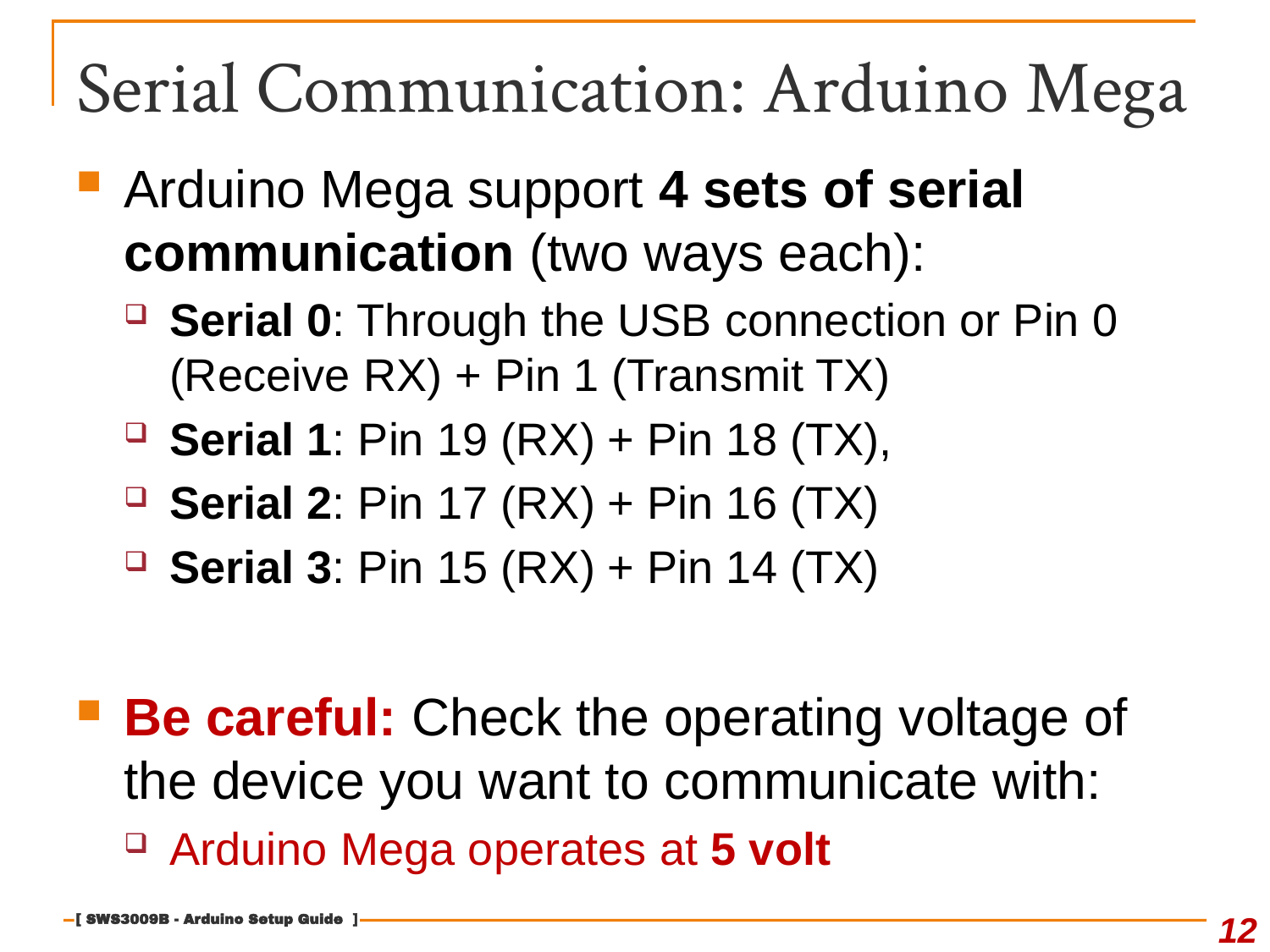

# Serial Communication: Arduino Mega
Arduino Mega support 4 sets of serial communication (two ways each):
Serial 0: Through the USB connection or Pin 0 (Receive RX) + Pin 1 (Transmit TX)
Serial 1: Pin 19 (RX) + Pin 18 (TX),
Serial 2: Pin 17 (RX) + Pin 16 (TX)
Serial 3: Pin 15 (RX) + Pin 14 (TX)

Be careful: Check the operating voltage of the device you want to communicate with:
Arduino Mega operates at 5 volt
12
[ SWS3009B - Arduino Setup Guide  ]